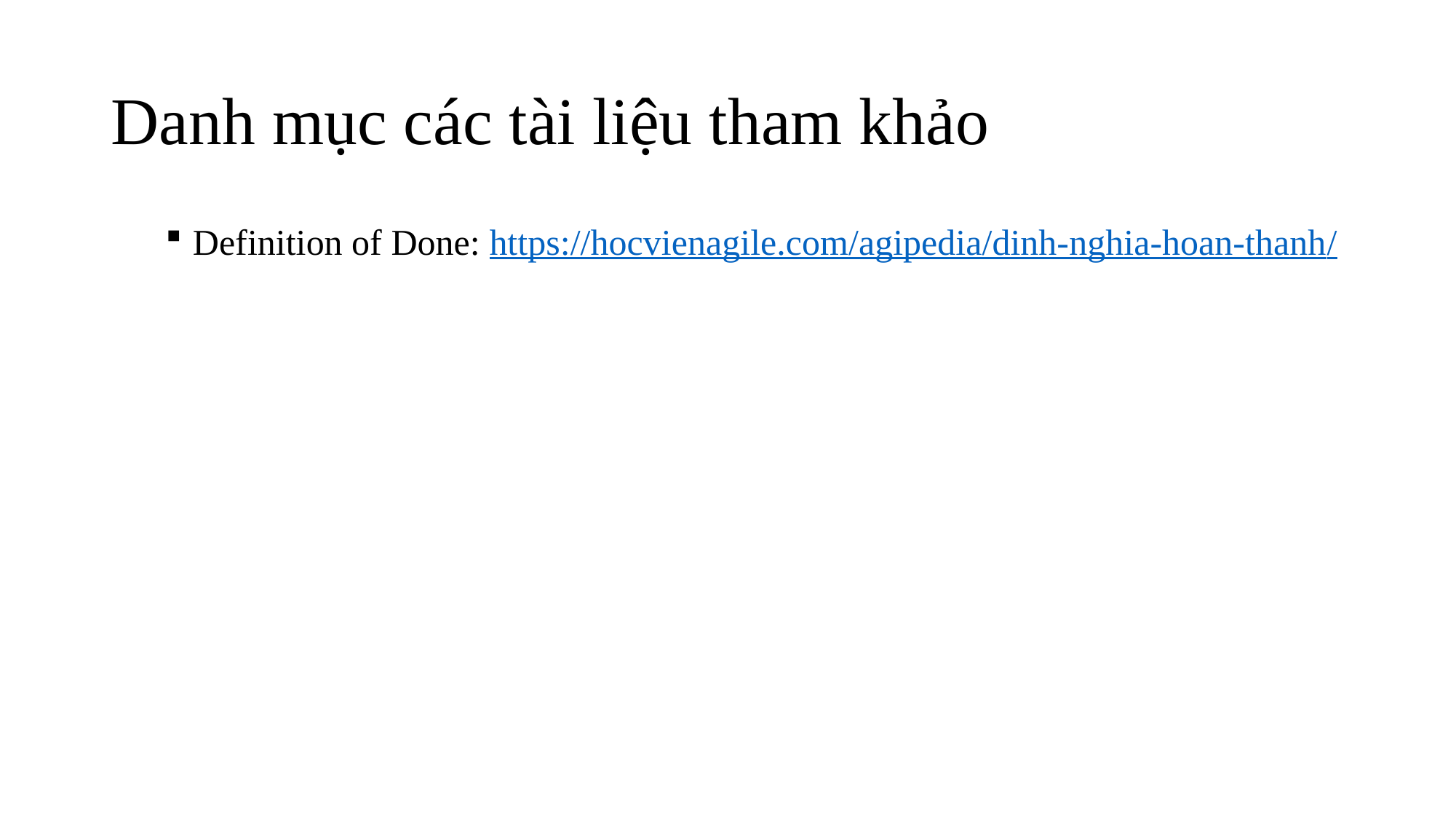

# Danh mục các tài liệu tham khảo
Definition of Done: https://hocvienagile.com/agipedia/dinh-nghia-hoan-thanh/